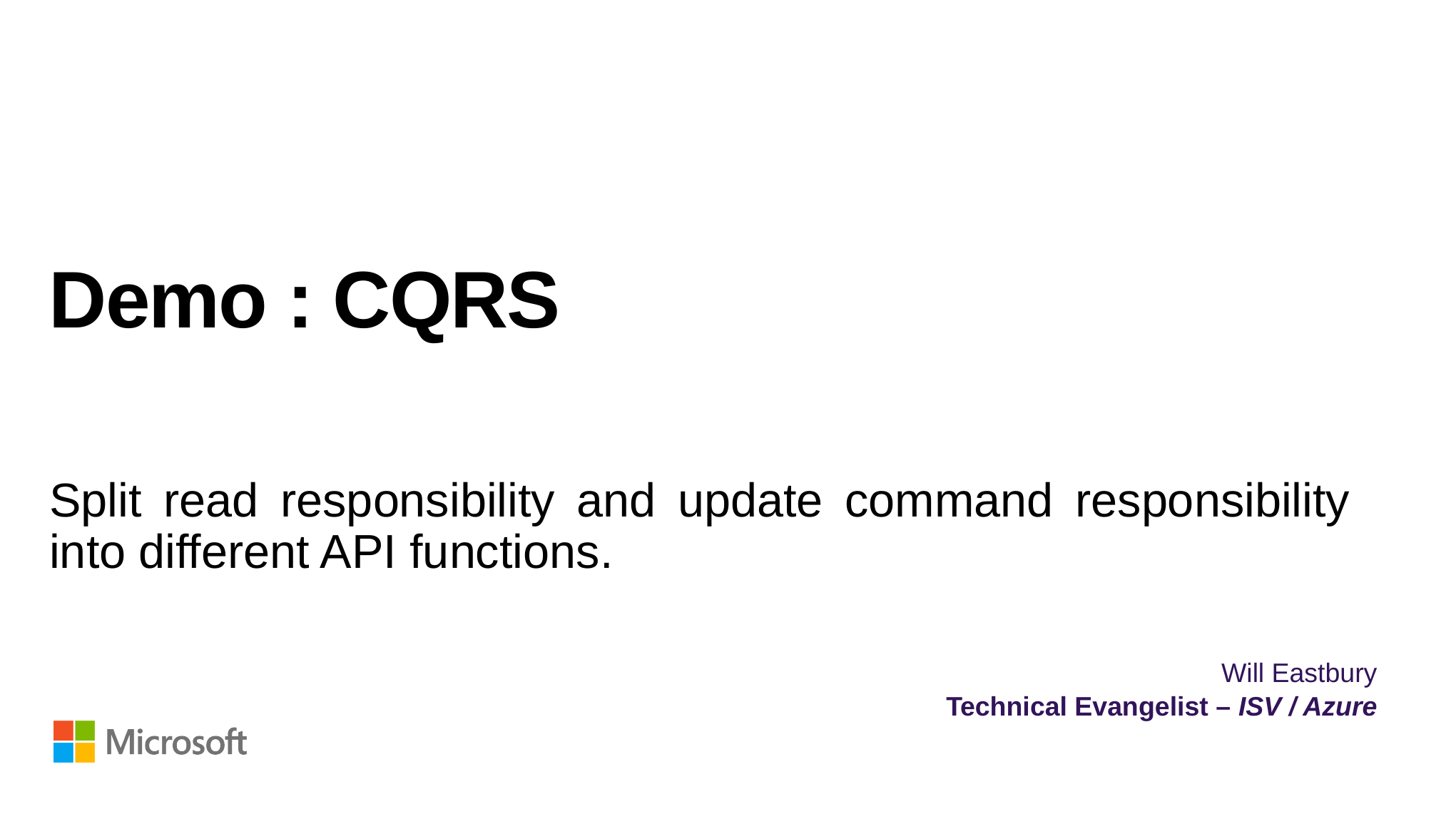

# Demo : CQRS
Split read responsibility and update command responsibility into different API functions.
Will Eastbury
Technical Evangelist – ISV / Azure